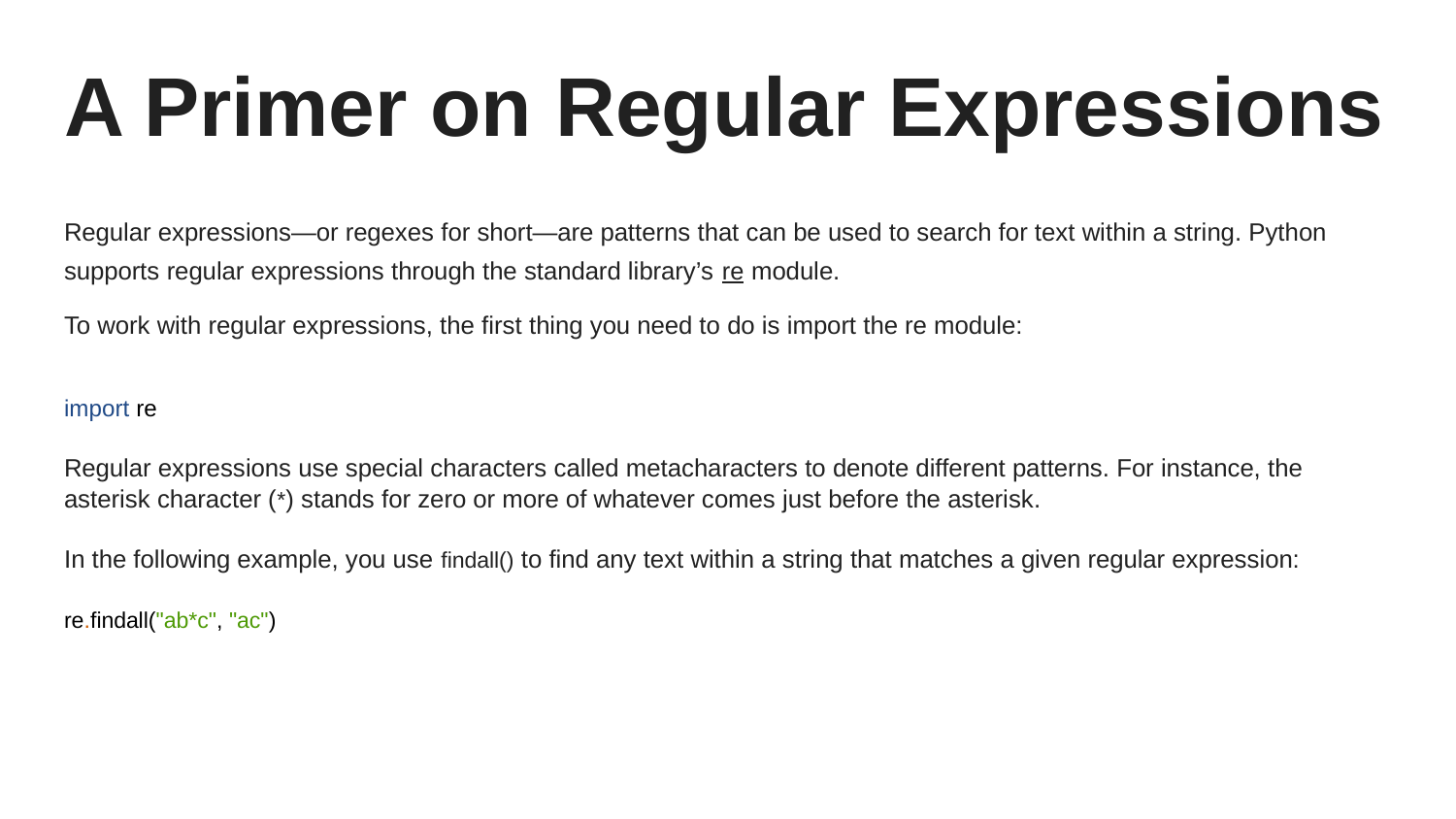

# A Primer on Regular Expressions

Regular expressions—or regexes for short—are patterns that can be used to search for text within a string. Python supports regular expressions through the standard library’s re module.
To work with regular expressions, the first thing you need to do is import the re module:

import re
Regular expressions use special characters called metacharacters to denote different patterns. For instance, the asterisk character (*) stands for zero or more of whatever comes just before the asterisk.
In the following example, you use findall() to find any text within a string that matches a given regular expression:
re.findall("ab*c", "ac")